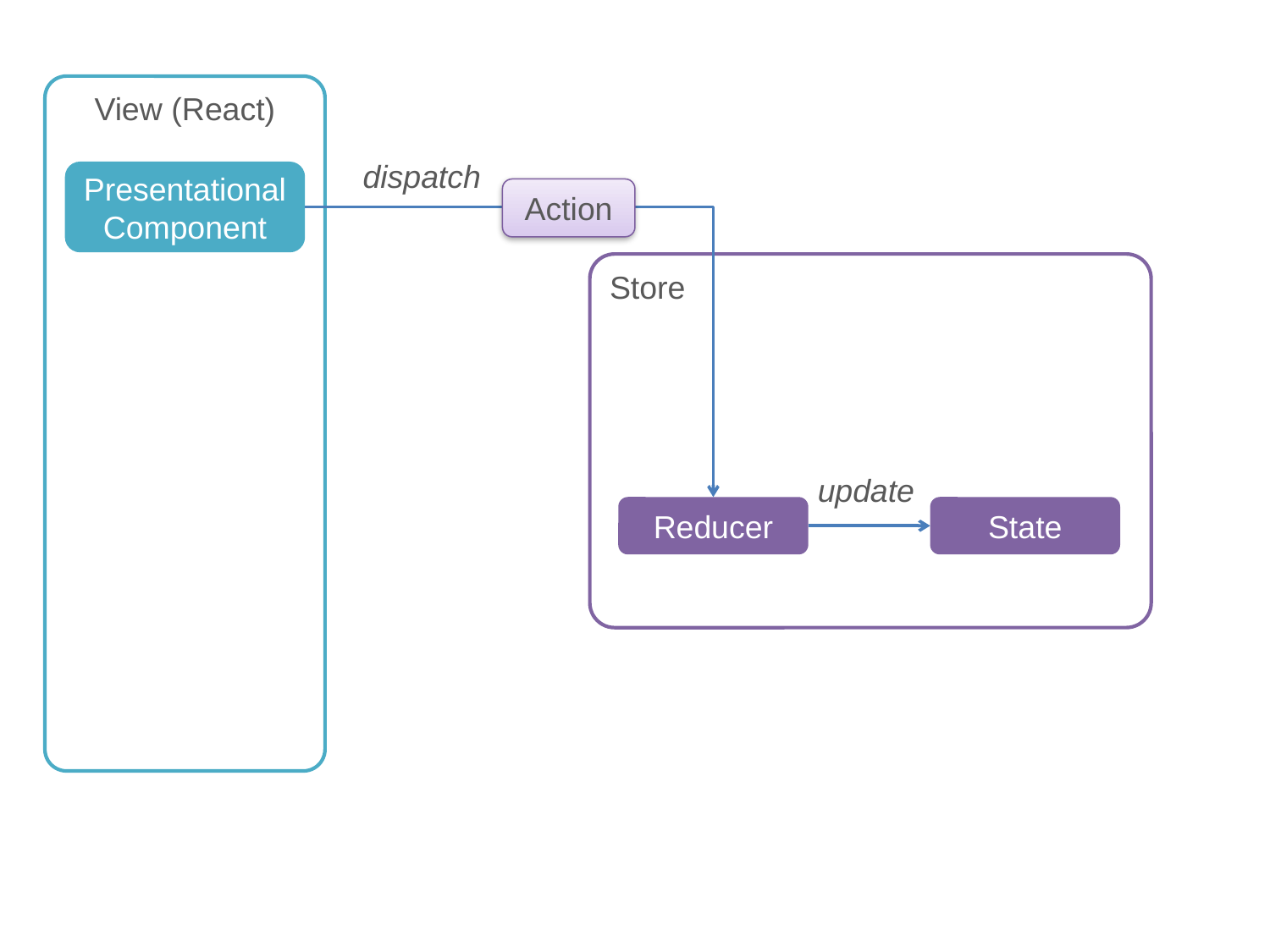

View (React)
dispatch
Presentational
Component
Action
Store
update
Reducer
State